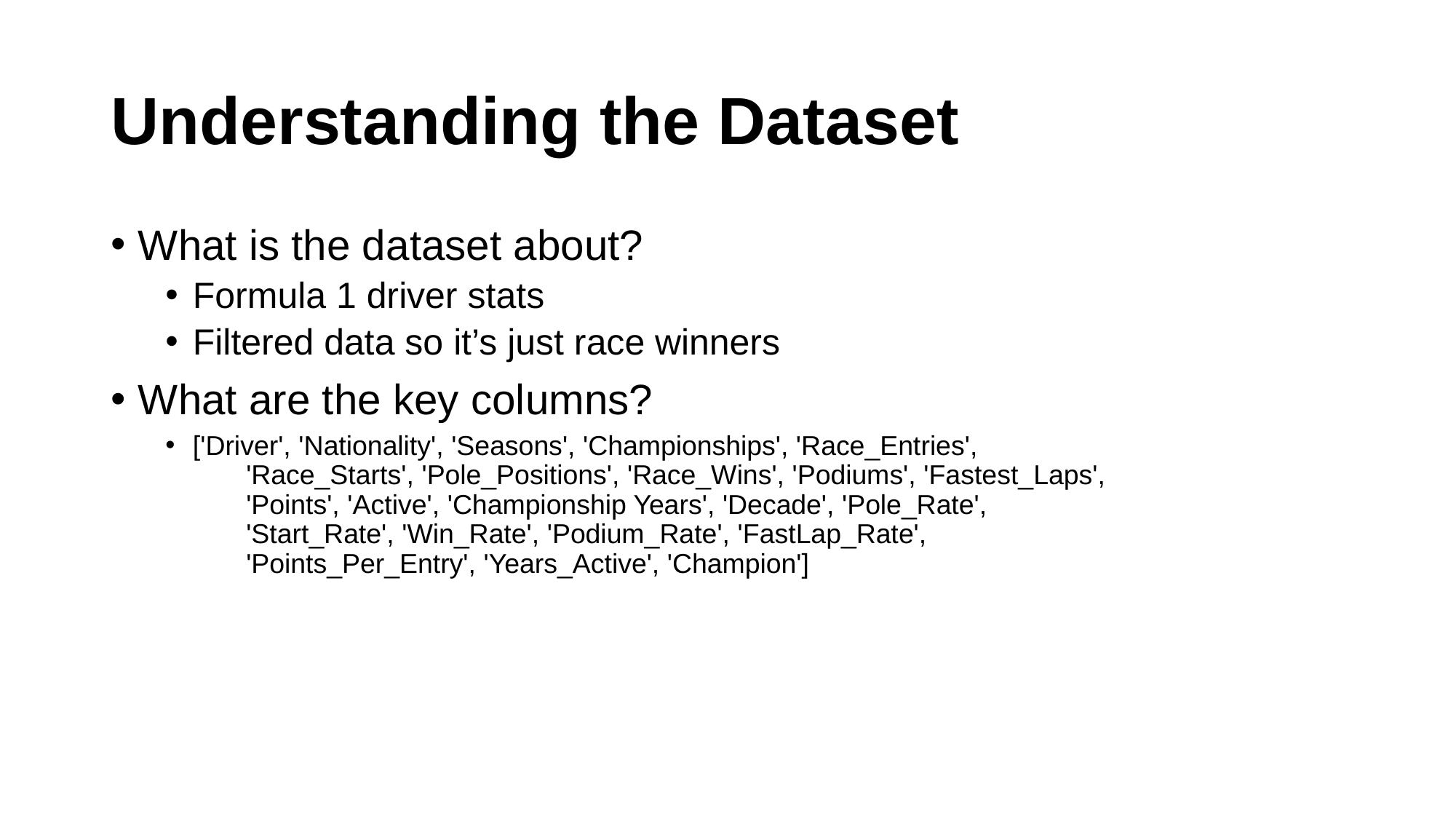

# Understanding the Dataset
What is the dataset about?
Formula 1 driver stats
Filtered data so it’s just race winners
What are the key columns?
['Driver', 'Nationality', 'Seasons', 'Championships', 'Race_Entries',
       'Race_Starts', 'Pole_Positions', 'Race_Wins', 'Podiums', 'Fastest_Laps',
       'Points', 'Active', 'Championship Years', 'Decade', 'Pole_Rate',
       'Start_Rate', 'Win_Rate', 'Podium_Rate', 'FastLap_Rate',
       'Points_Per_Entry', 'Years_Active', 'Champion']